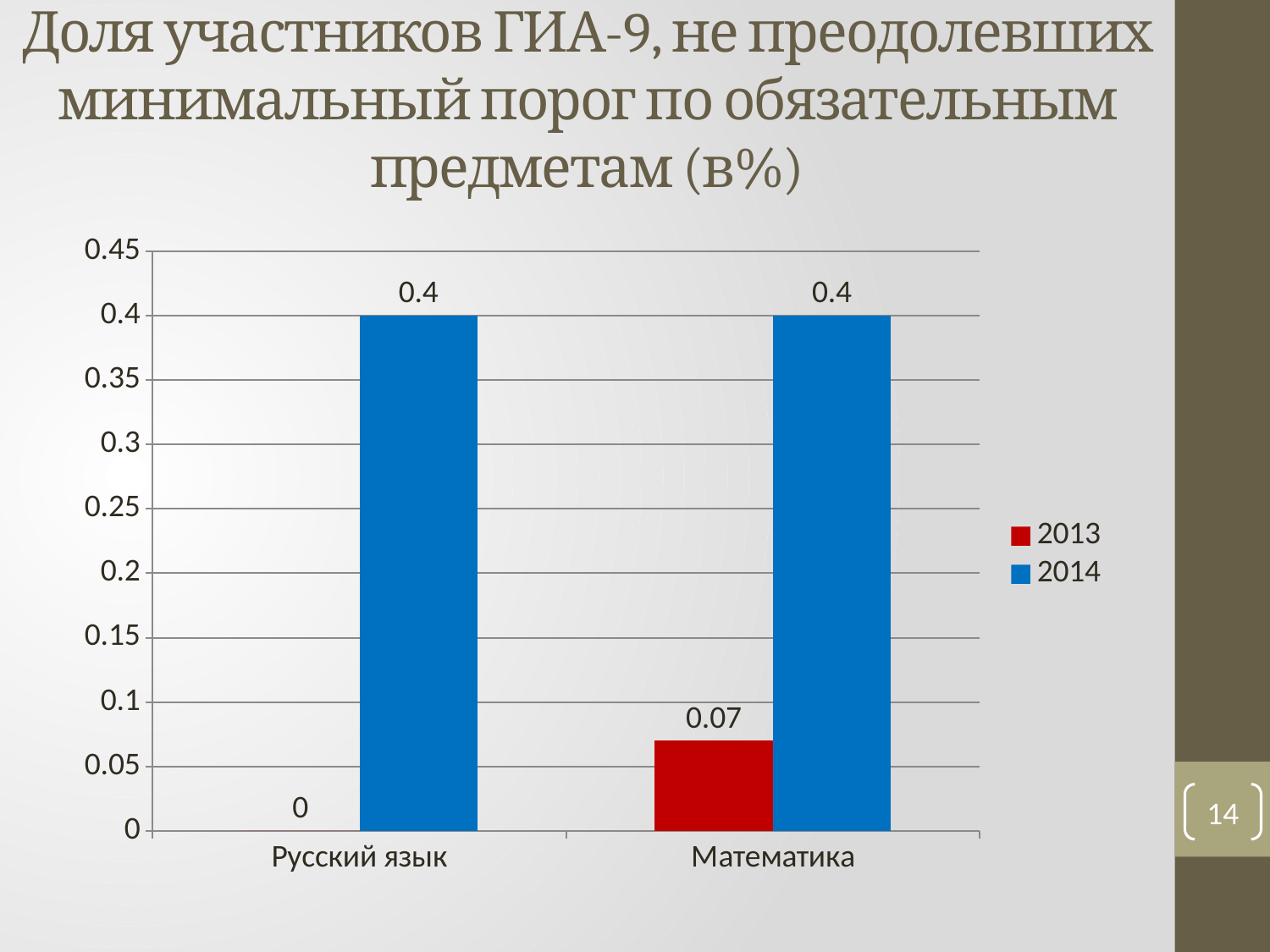

# Доля участников ГИА-9, не преодолевших минимальный порог по обязательным предметам (в%)

### Chart

| Category | 2013 | 2014 |
|---|---|---|
| Русский язык | 0.0 | 0.4 |
| Математика | 0.07 | 0.4 |
14